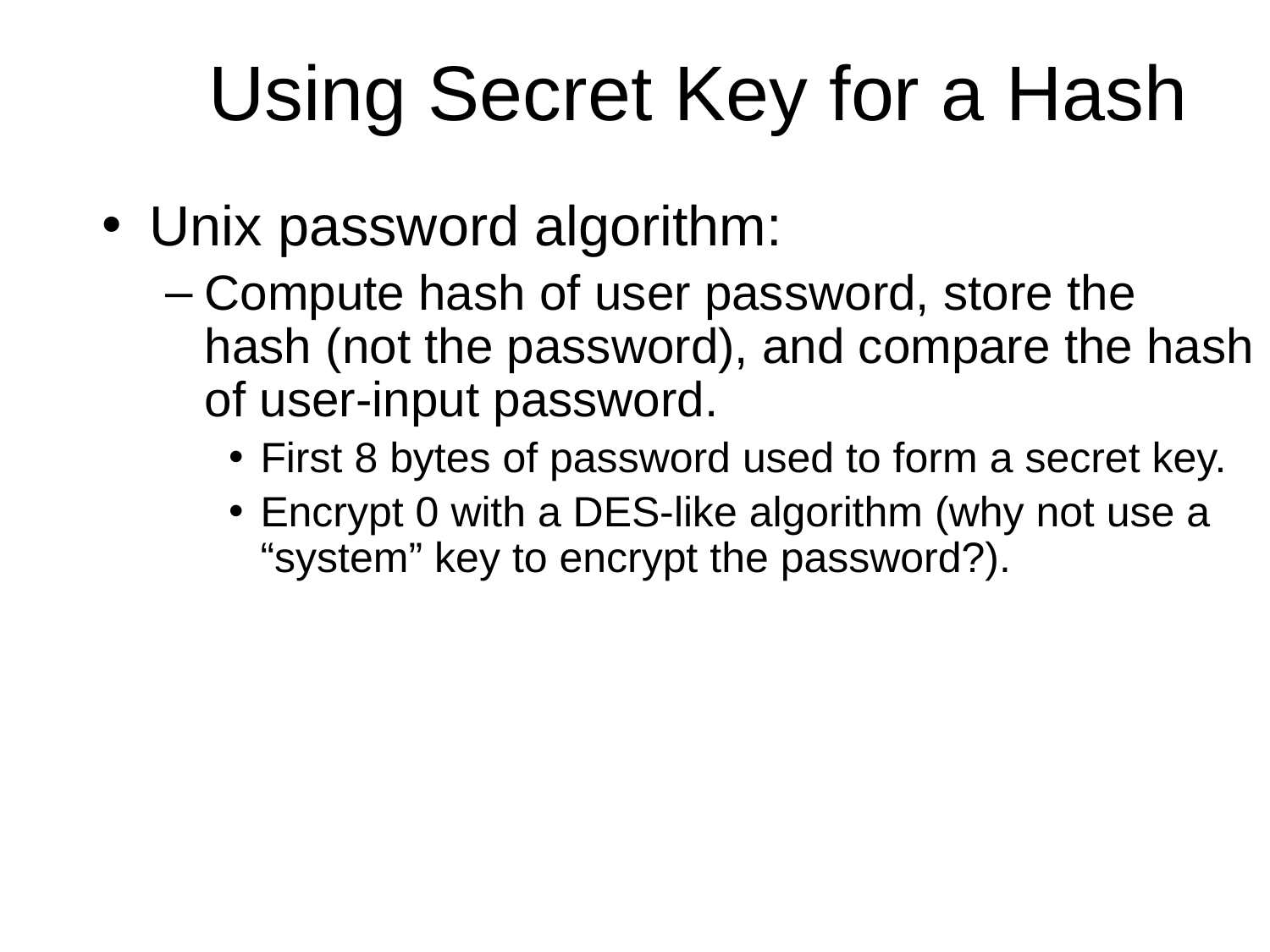

# Using Secret Key for a Hash
Unix password algorithm:
Compute hash of user password, store the hash (not the password), and compare the hash of user-input password.
First 8 bytes of password used to form a secret key.
Encrypt 0 with a DES-like algorithm (why not use a “system” key to encrypt the password?).